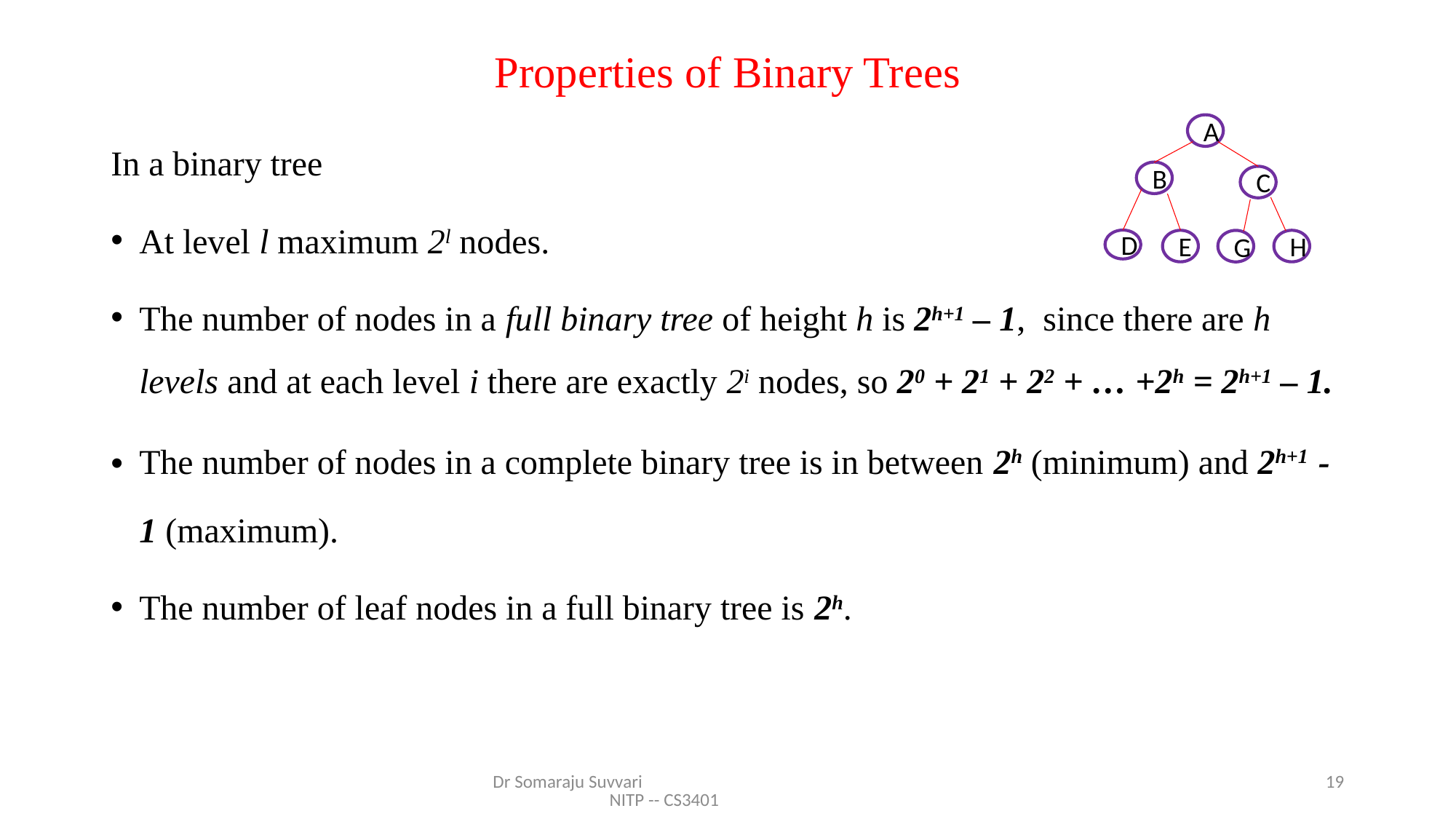

# Properties of Binary Trees
In a binary tree
At level l maximum 2l nodes.
The number of nodes in a full binary tree of height h is 2h+1 – 1,  since there are h levels and at each level i there are exactly 2i nodes, so 20 + 21 + 22 + … +2h = 2h+1 – 1.
The number of nodes in a complete binary tree is in between 2h (minimum) and 2h+1  - 1 (maximum).
The number of leaf nodes in a full binary tree is 2h.

A
B
C
D
E
H
G
Dr Somaraju Suvvari                                                                                                        NITP -- CS3401
19